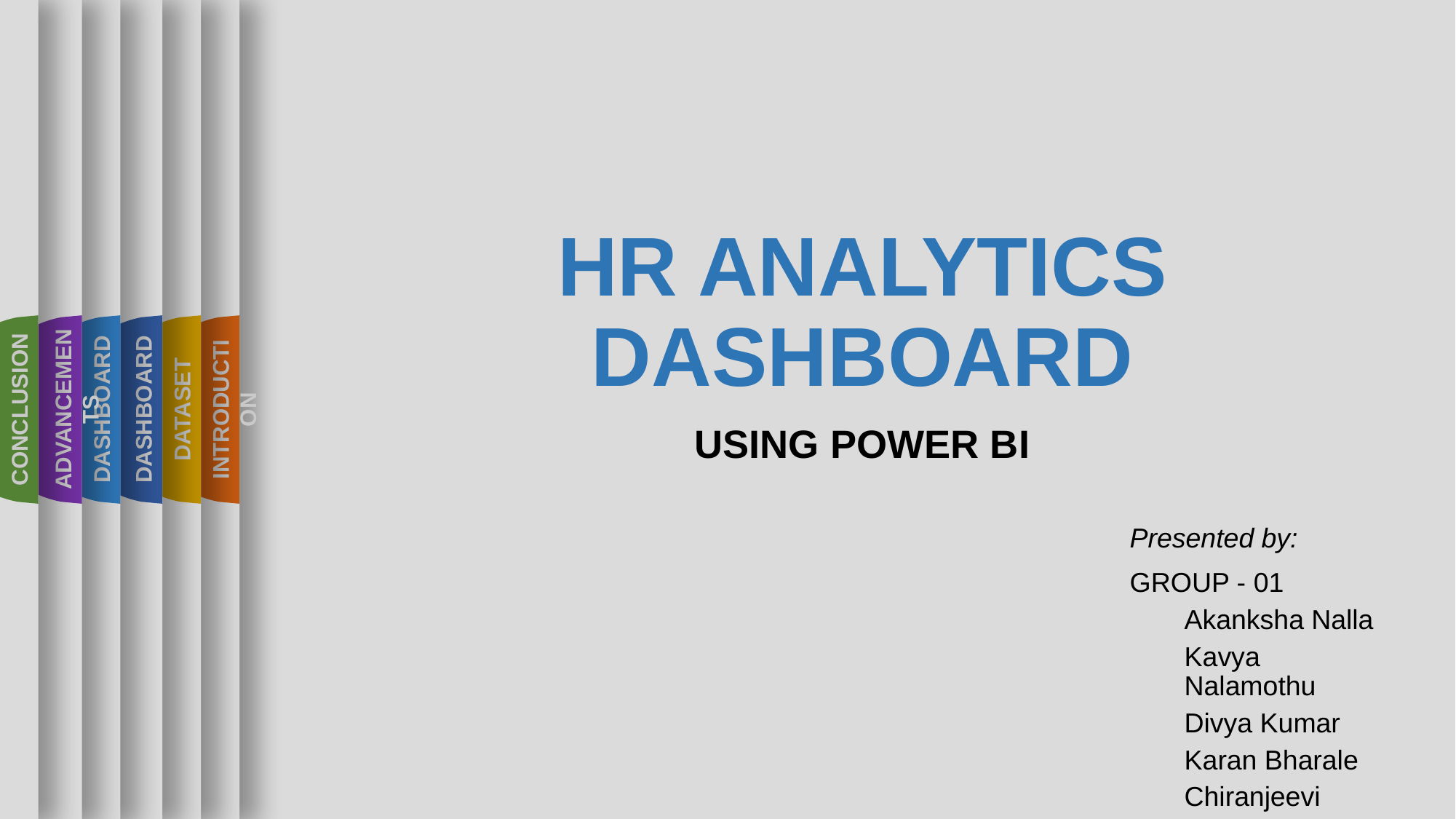

INTRODUCTION

CONCLUSION

ADVANCEMENTS

DASHBOARD

DASHBOARD

DATASET
# HR ANALYTICS DASHBOARD
USING POWER BI
Presented by:
GROUP - 01
Akanksha Nalla
Kavya Nalamothu
Divya Kumar
Karan Bharale
Chiranjeevi